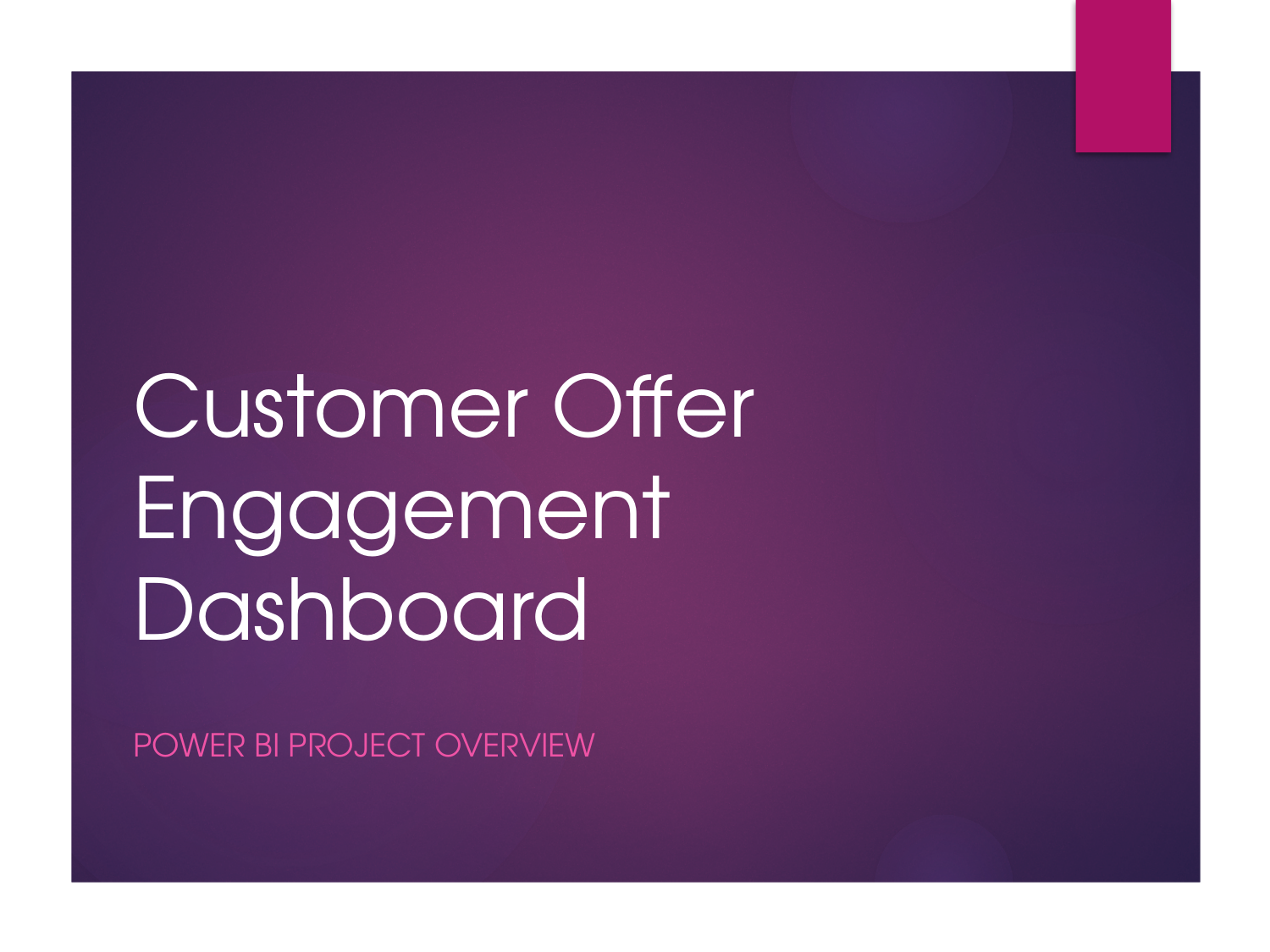

# Customer Offer Engagement Dashboard

Power BI Project Overview